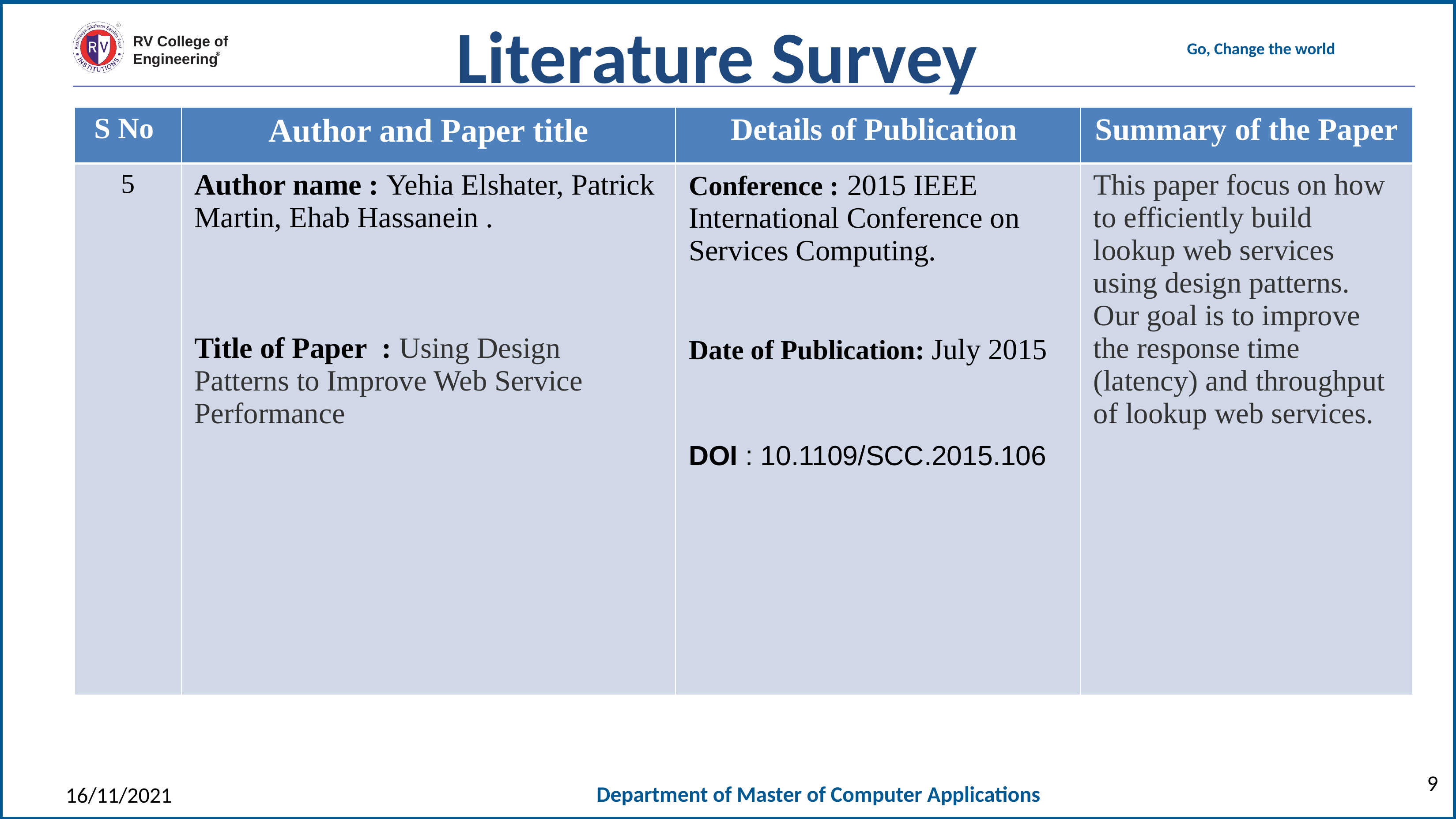

Literature Survey

S No
Author and Paper title

| S No | Author and Paper title | Details of Publication | Summary of the Paper |
| --- | --- | --- | --- |
| 5 | Author name : Yehia Elshater, Patrick Martin, Ehab Hassanein . Title of Paper : Using Design Patterns to Improve Web Service Performance | Conference : 2015 IEEE International Conference on Services Computing. Date of Publication: July 2015 DOI : 10.1109/SCC.2015.106 | This paper focus on how to efficiently build lookup web services using design patterns. Our goal is to improve the response time (latency) and throughput of lookup web services. |
9
16/11/2021